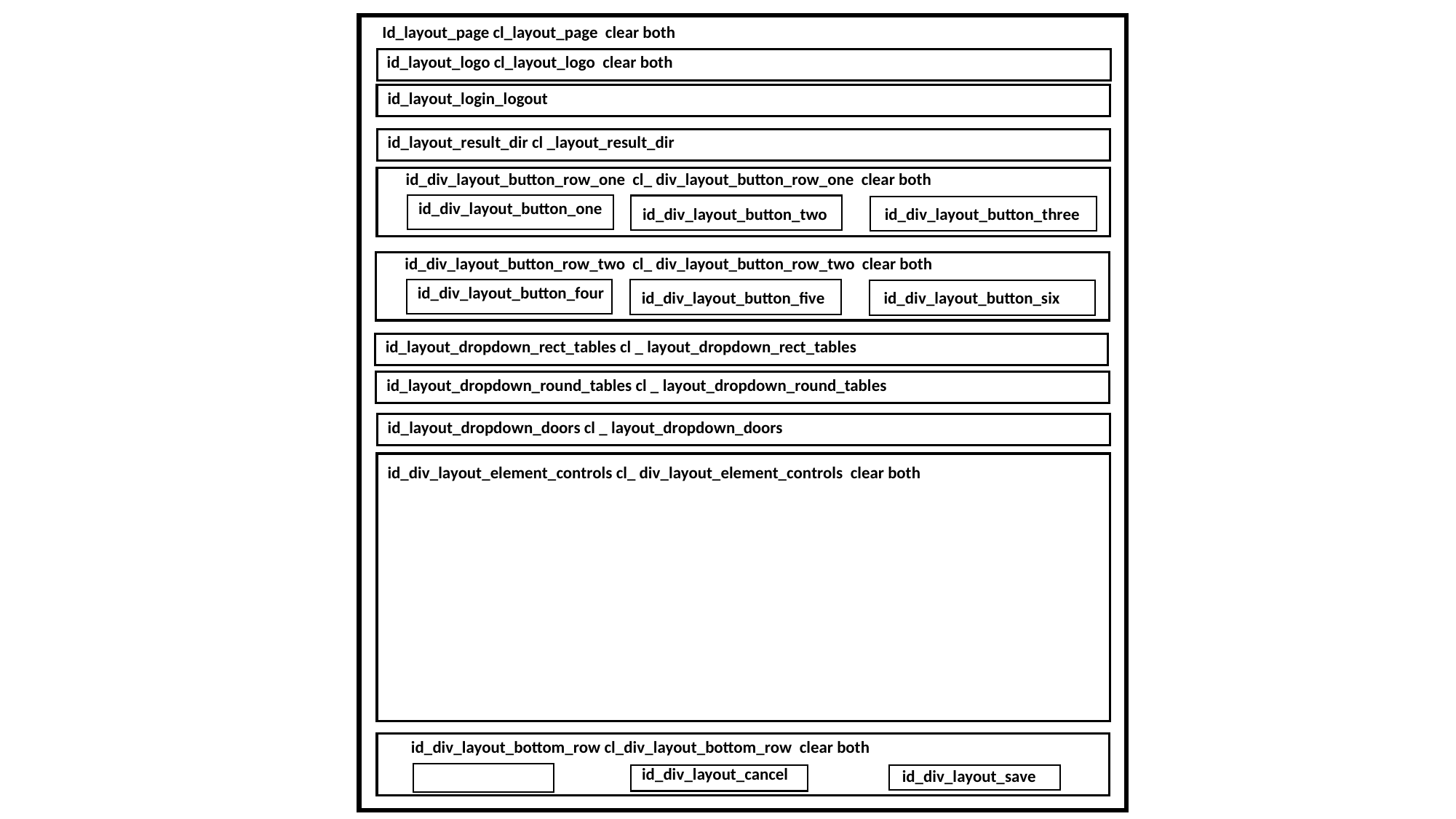

Id_layout_page cl_layout_page  clear both
id_layout_logo cl_layout_logo  clear both

id_layout_login_logout

id_layout_result_dir cl _layout_result_dir

id_div_layout_button_row_one  cl_ div_layout_button_row_one  clear both

id_div_layout_button_one

id_div_layout_button_two
id_div_layout_button_three
id_div_layout_button_row_two  cl_ div_layout_button_row_two  clear both

id_div_layout_button_four

id_div_layout_button_five
id_div_layout_button_six
id_layout_dropdown_rect_tables cl _ layout_dropdown_rect_tables

id_layout_dropdown_round_tables cl _ layout_dropdown_round_tables

id_layout_dropdown_doors cl _ layout_dropdown_doors

id_div_layout_element_controls cl_ div_layout_element_controls  clear both
id_div_layout_bottom_row cl_div_layout_bottom_row  clear both

id_div_layout_cancel
id_div_layout_save